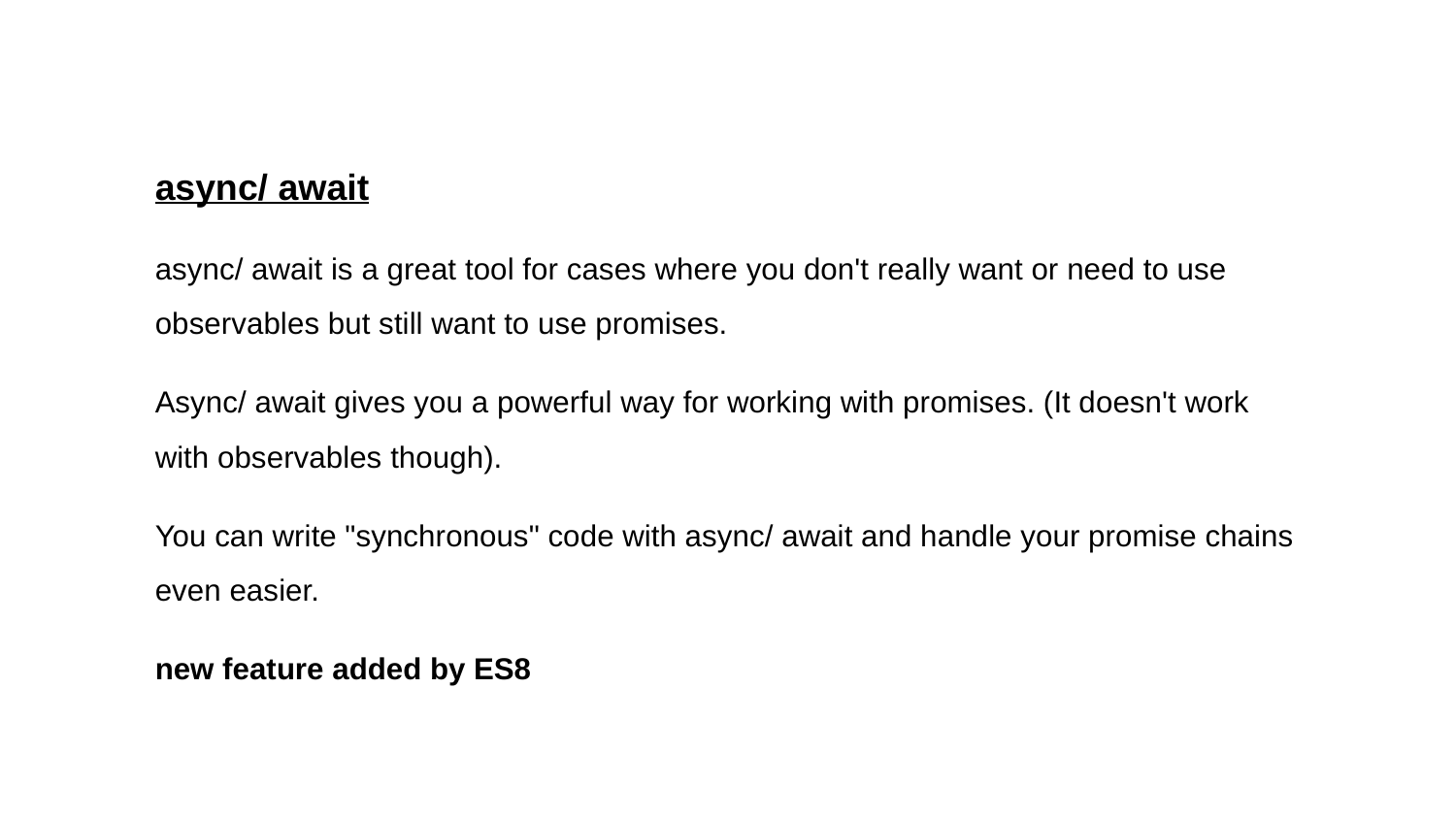

async/ await
async/ await is a great tool for cases where you don't really want or need to use observables but still want to use promises.
Async/ await gives you a powerful way for working with promises. (It doesn't work with observables though).
You can write "synchronous" code with async/ await and handle your promise chains even easier.
new feature added by ES8